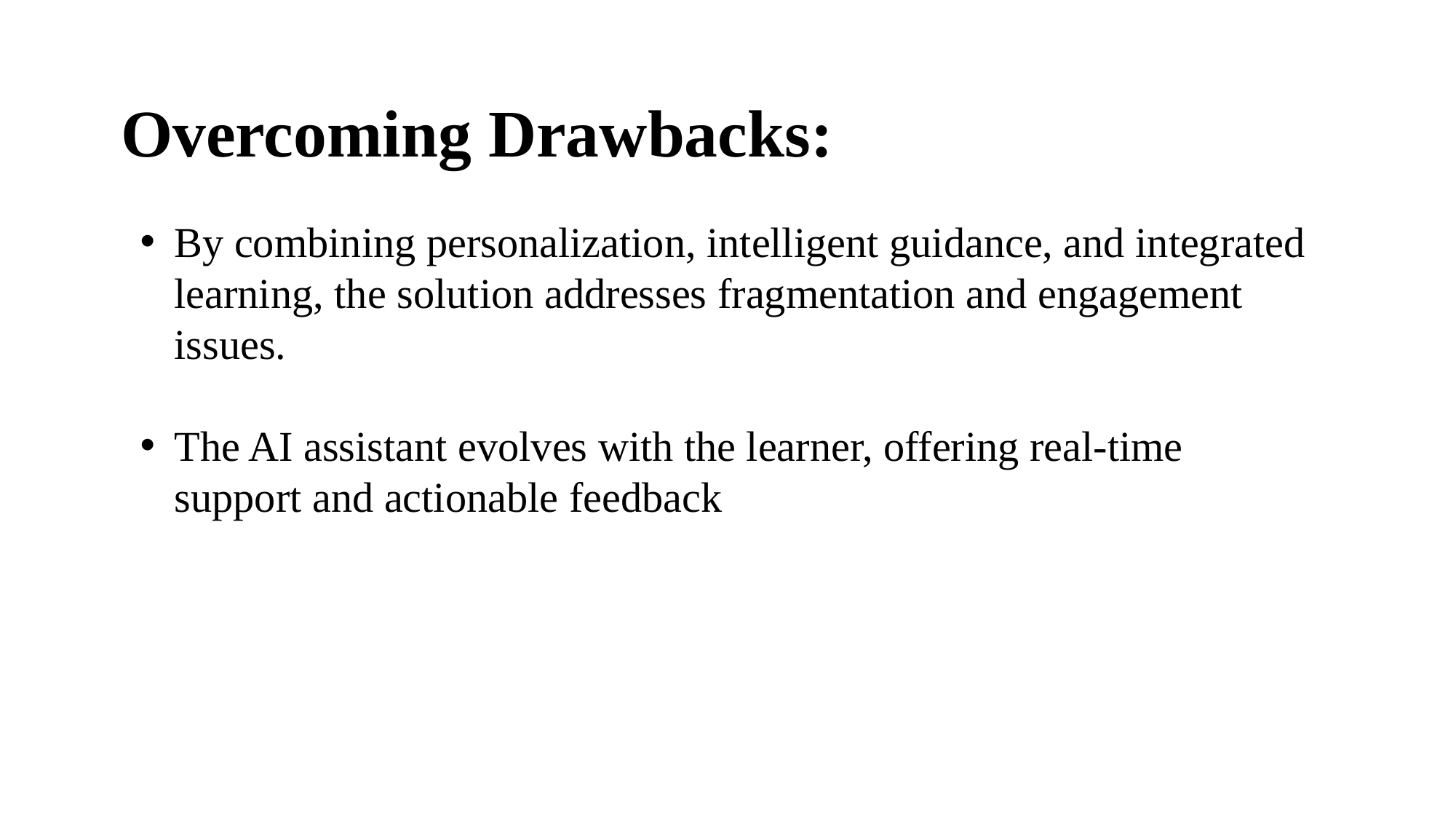

Overcoming Drawbacks:
By combining personalization, intelligent guidance, and integrated learning, the solution addresses fragmentation and engagement issues.

The AI assistant evolves with the learner, offering real-time support and actionable feedback